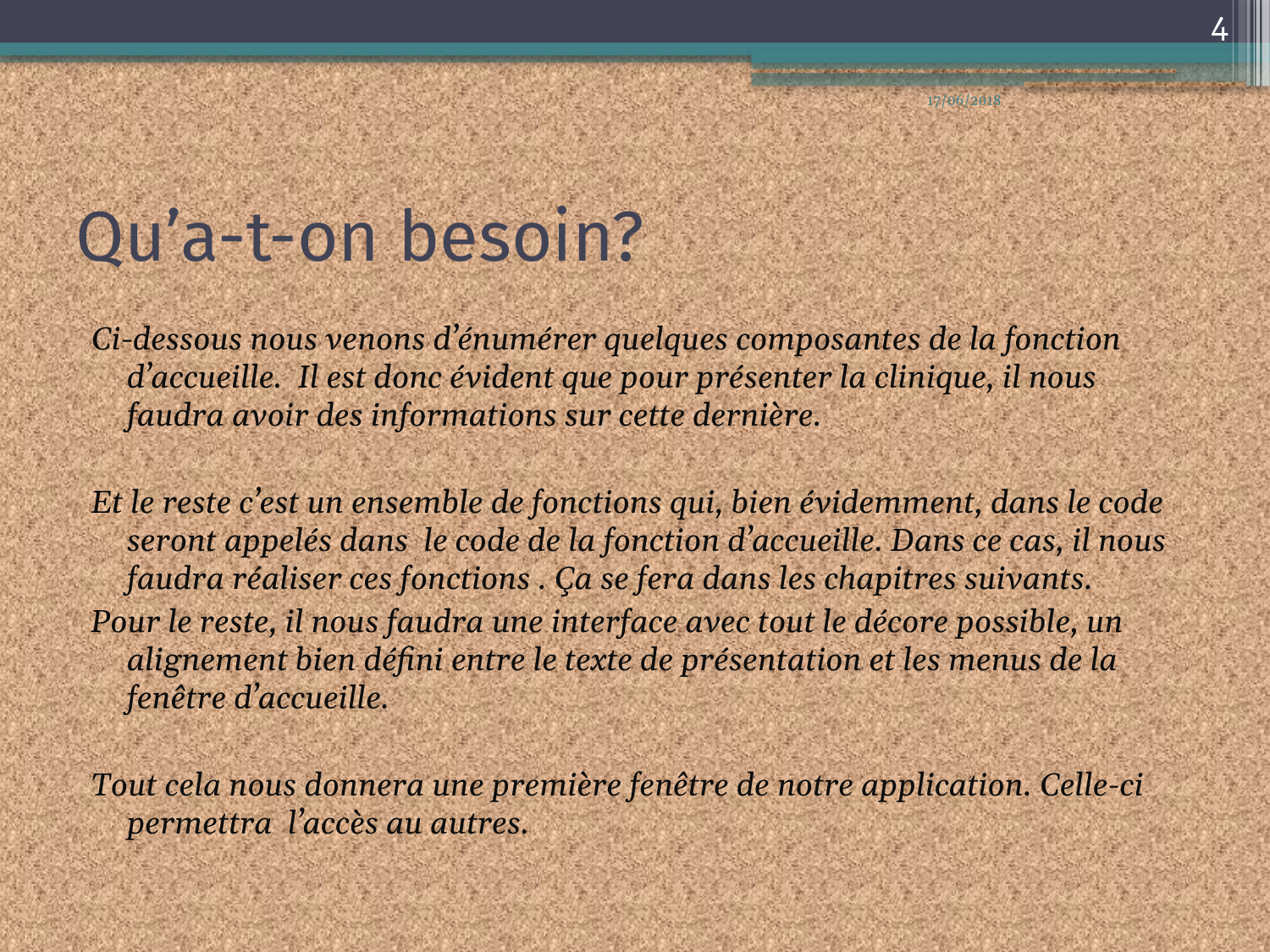

4
17/06/2018
# Qu’a-t-on besoin?
Ci-dessous nous venons d’énumérer quelques composantes de la fonction d’accueille.  Il est donc évident que pour présenter la clinique, il nous faudra avoir des informations sur cette dernière.

Et le reste c’est un ensemble de fonctions qui, bien évidemment, dans le code seront appelés dans  le code de la fonction d’accueille. Dans ce cas, il nous faudra réaliser ces fonctions . Ça se fera dans les chapitres suivants.
Pour le reste, il nous faudra une interface avec tout le décore possible, un alignement bien défini entre le texte de présentation et les menus de la fenêtre d’accueille.

Tout cela nous donnera une première fenêtre de notre application. Celle-ci permettra  l’accès au autres.